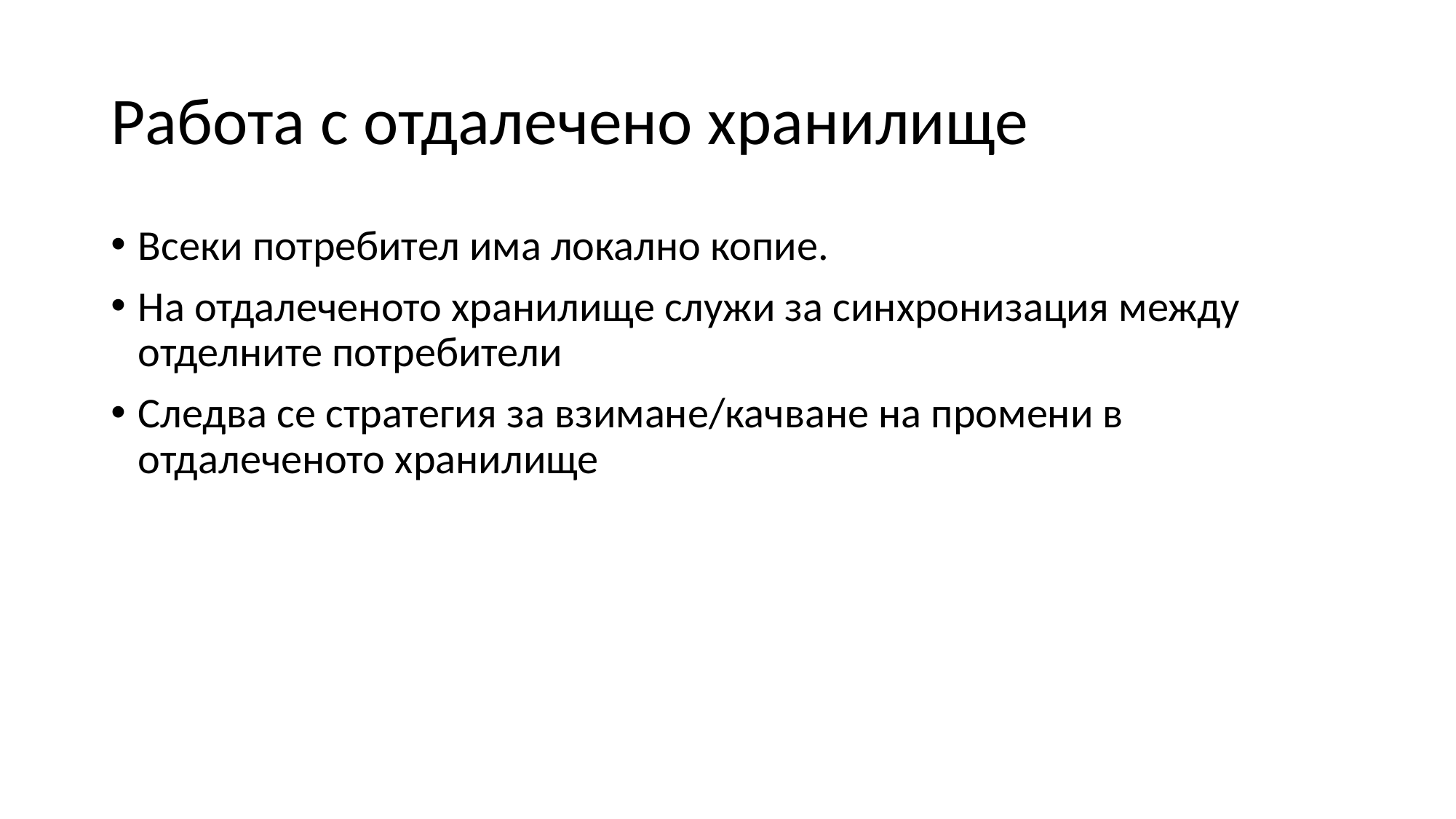

# Работа с отдалечено хранилище
Всеки потребител има локално копие.
На отдалеченото хранилище служи за синхронизация между отделните потребители
Следва се стратегия за взимане/качване на промени в отдалеченото хранилище